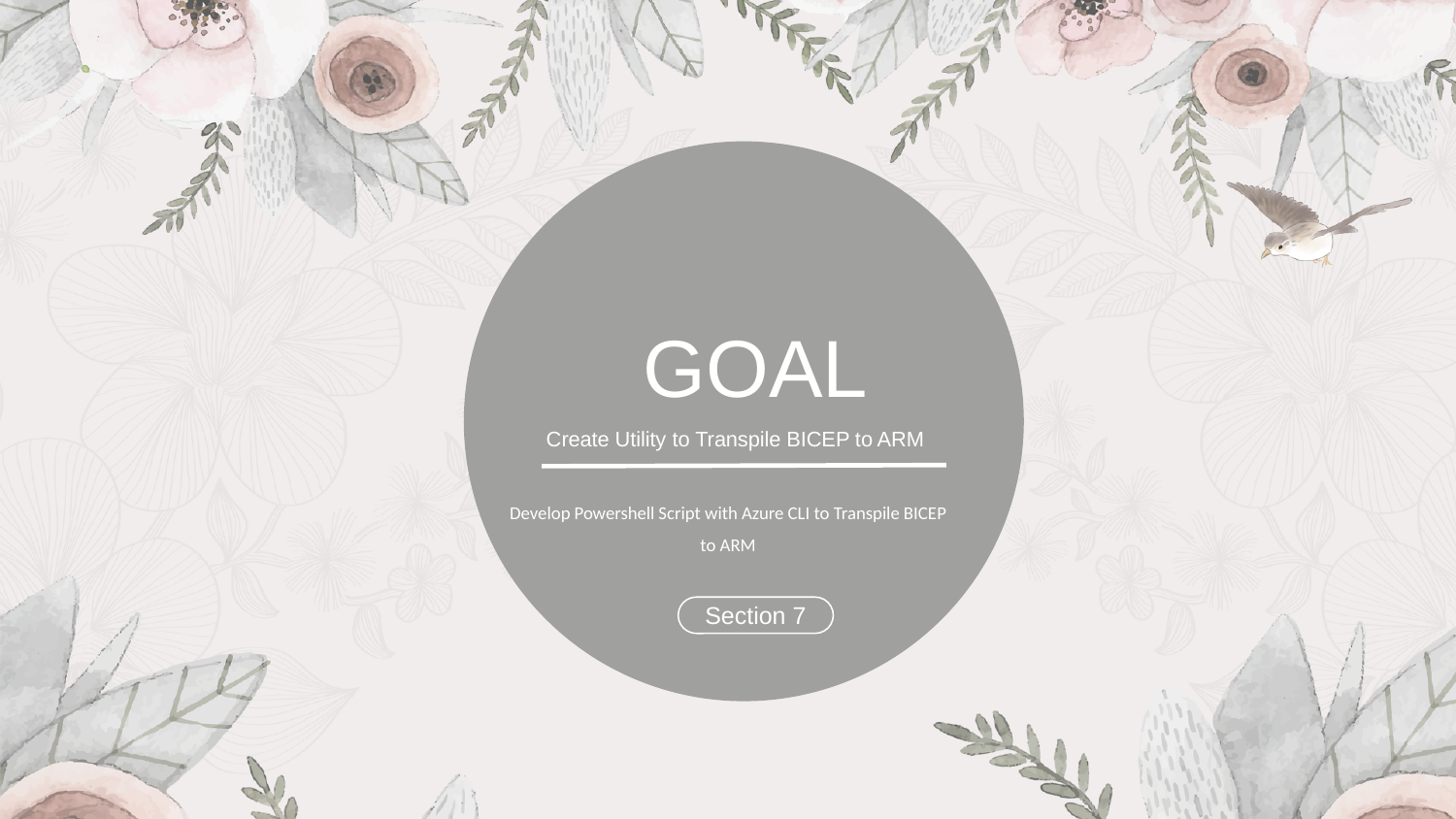

GOAL

Create Utility to Transpile BICEP to ARM
Develop Powershell Script with Azure CLI to Transpile BICEP to ARM
Section 7